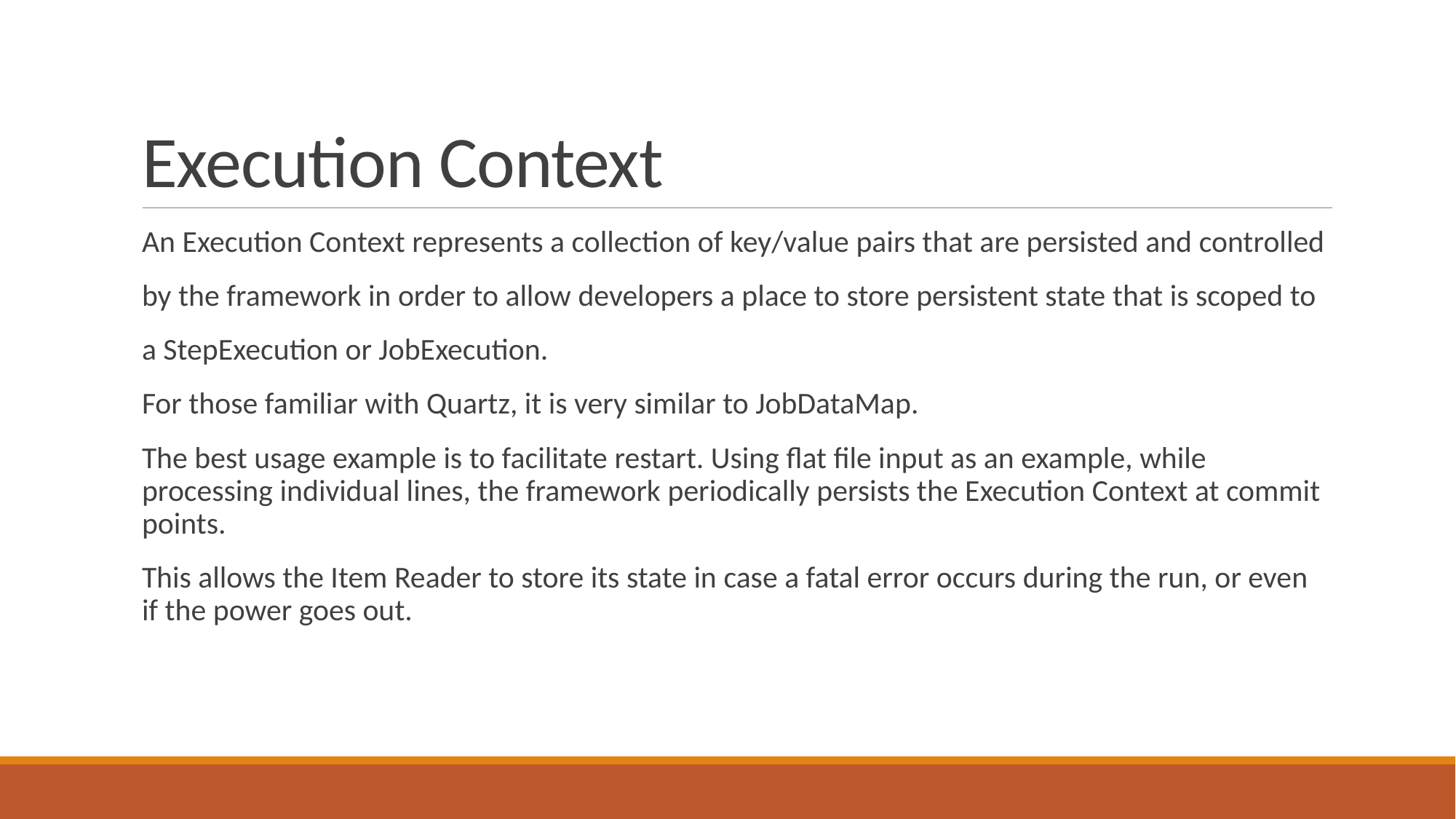

# Execution Context
An Execution Context represents a collection of key/value pairs that are persisted and controlled
by the framework in order to allow developers a place to store persistent state that is scoped to
a StepExecution or JobExecution.
For those familiar with Quartz, it is very similar to JobDataMap.
The best usage example is to facilitate restart. Using flat file input as an example, while processing individual lines, the framework periodically persists the Execution Context at commit points.
This allows the Item Reader to store its state in case a fatal error occurs during the run, or even if the power goes out.